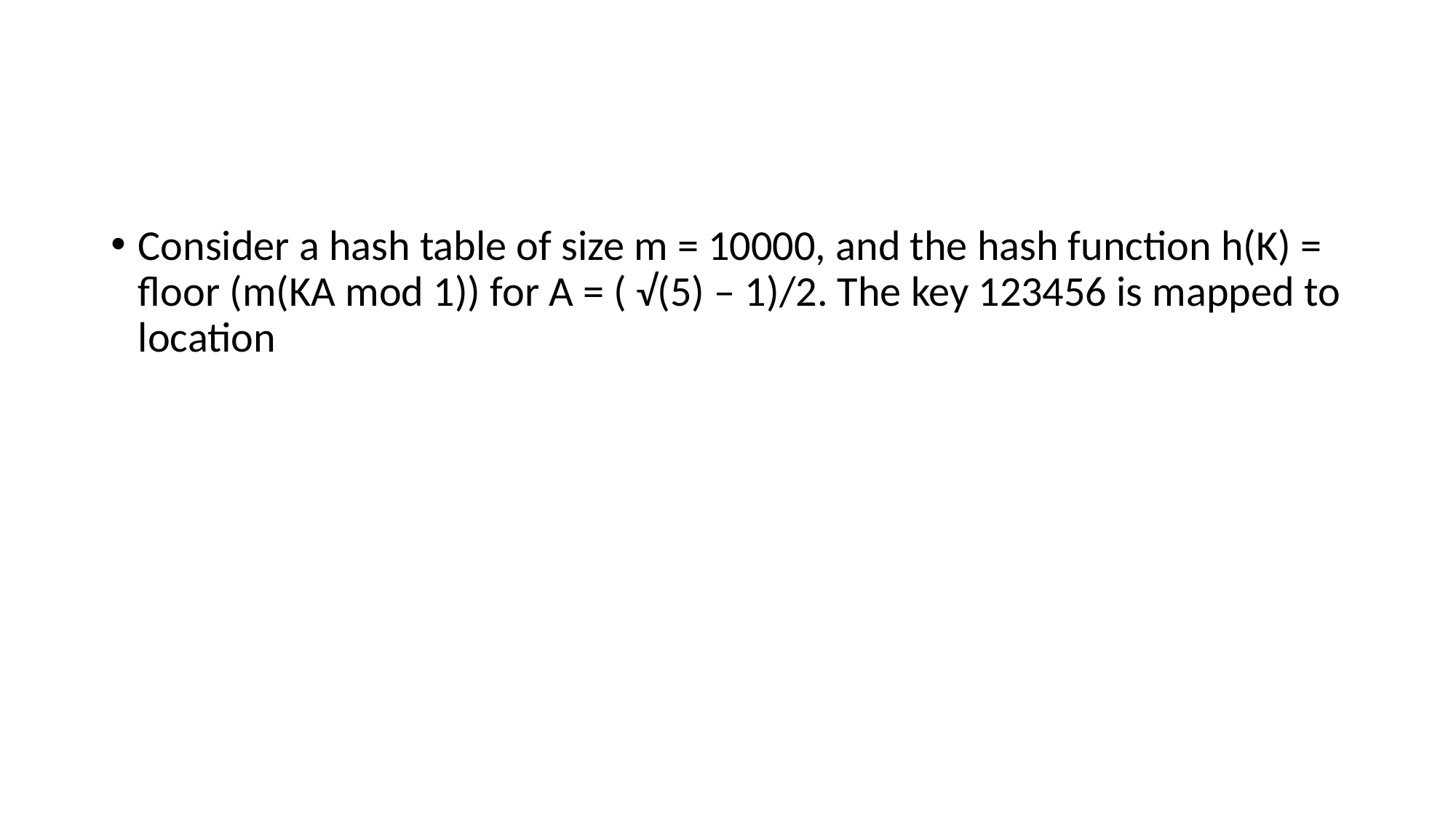

#
Consider a hash table of size m = 10000, and the hash function h(K) = floor (m(KA mod 1)) for A = ( √(5) – 1)/2. The key 123456 is mapped to location